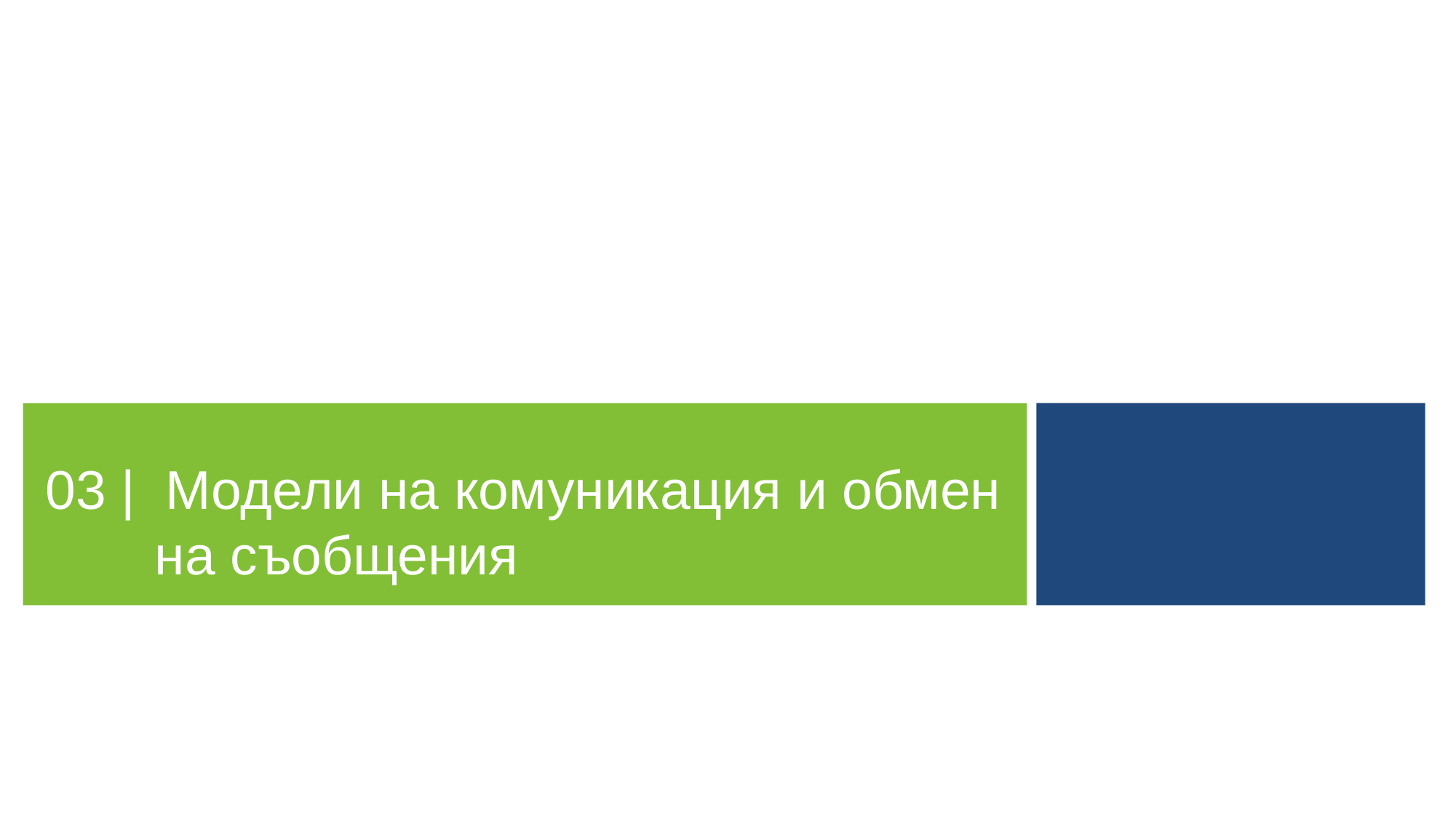

03 |  Модели на комуникация и обмен на съобщения